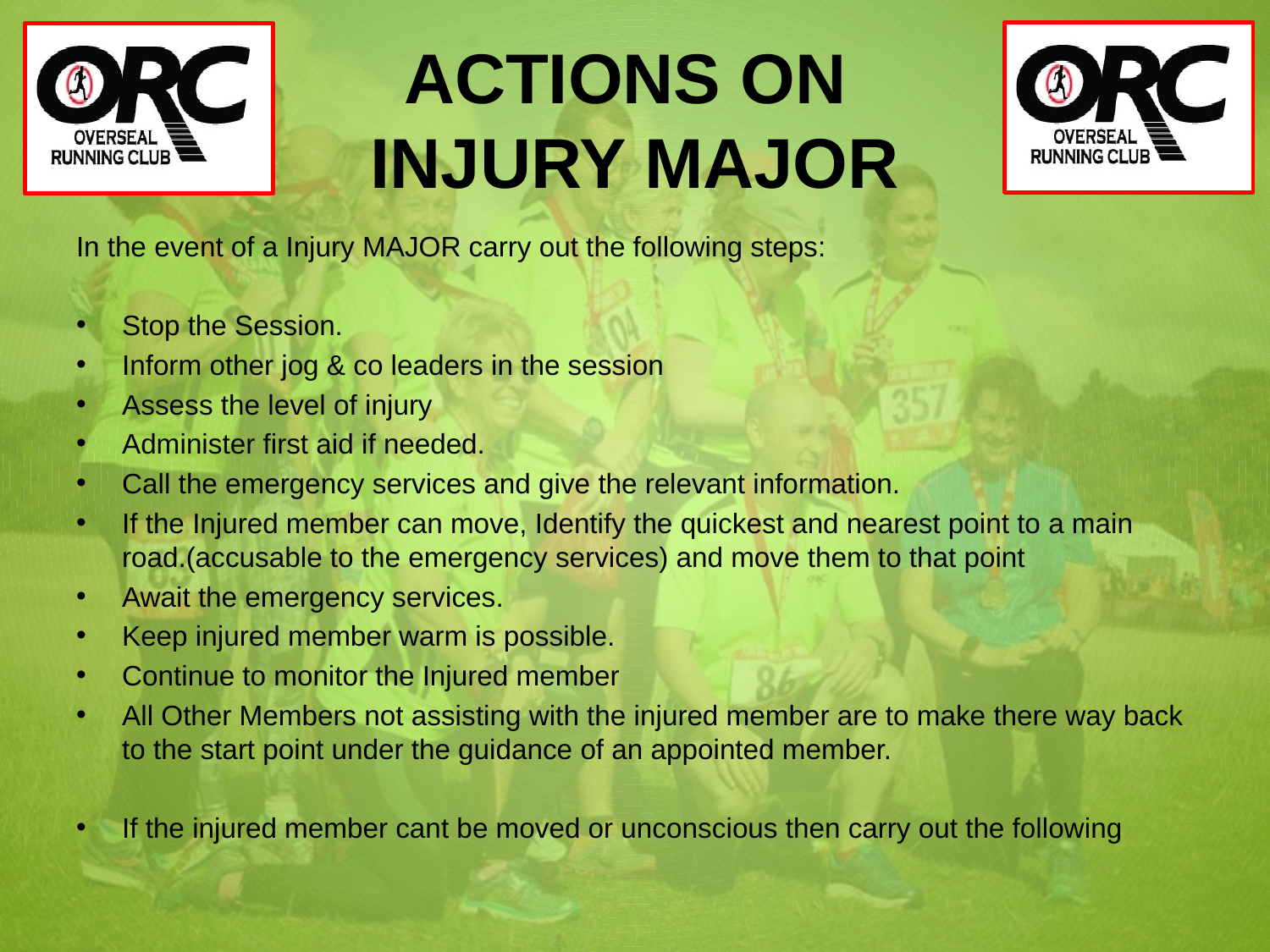

# ACTIONS ON INJURY MAJOR
In the event of a Injury MAJOR carry out the following steps:

Stop the Session.
Inform other jog & co leaders in the session
Assess the level of injury
Administer first aid if needed.
Call the emergency services and give the relevant information.
If the Injured member can move, Identify the quickest and nearest point to a main road.(accusable to the emergency services) and move them to that point
Await the emergency services.
Keep injured member warm is possible.
Continue to monitor the Injured member
All Other Members not assisting with the injured member are to make there way back to the start point under the guidance of an appointed member.

If the injured member cant be moved or unconscious then carry out the following